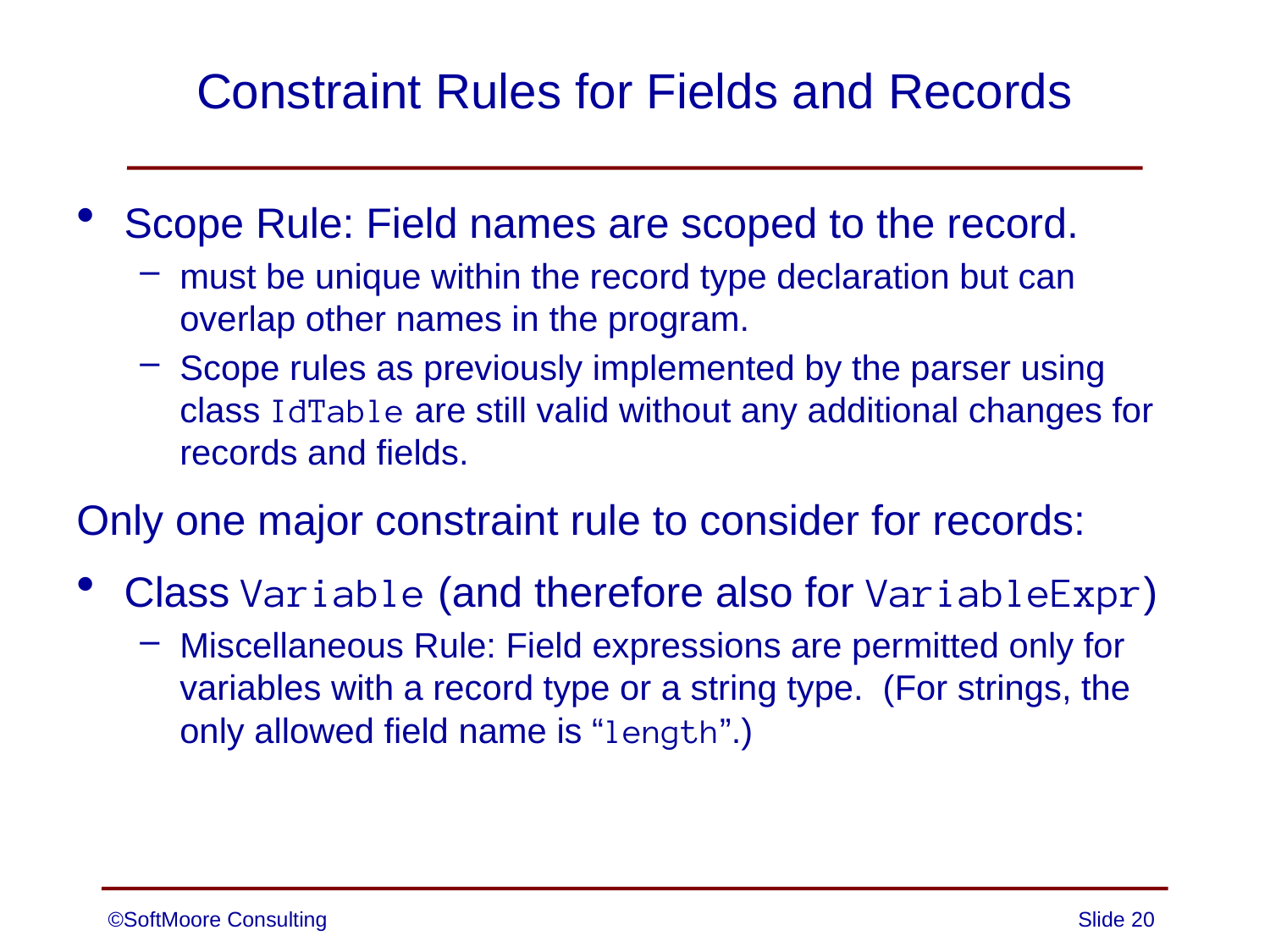

# Constraint Rules for Fields and Records
Scope Rule: Field names are scoped to the record.
must be unique within the record type declaration but can overlap other names in the program.
Scope rules as previously implemented by the parser using class IdTable are still valid without any additional changes for records and fields.
Only one major constraint rule to consider for records:
Class Variable (and therefore also for VariableExpr)
Miscellaneous Rule: Field expressions are permitted only for variables with a record type or a string type.  (For strings, the only allowed field name is “length”.)
©SoftMoore Consulting
Slide 20